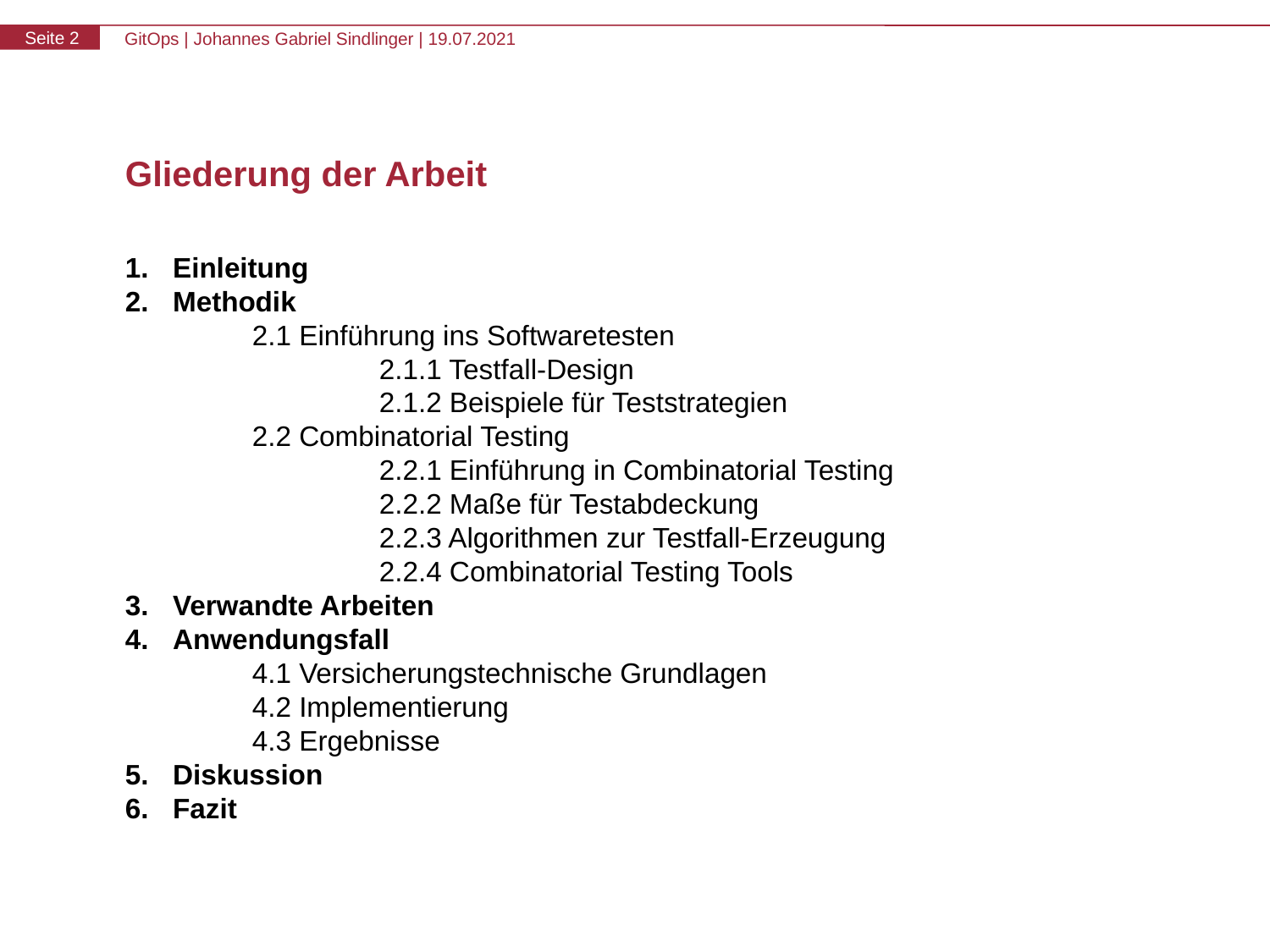

# Gliederung der Arbeit
Einleitung
Methodik
	2.1 Einführung ins Softwaretesten
		2.1.1 Testfall-Design
		2.1.2 Beispiele für Teststrategien
	2.2 Combinatorial Testing
		2.2.1 Einführung in Combinatorial Testing
		2.2.2 Maße für Testabdeckung
		2.2.3 Algorithmen zur Testfall-Erzeugung
		2.2.4 Combinatorial Testing Tools
Verwandte Arbeiten
Anwendungsfall
	4.1 Versicherungstechnische Grundlagen
	4.2 Implementierung
	4.3 Ergebnisse
Diskussion
Fazit